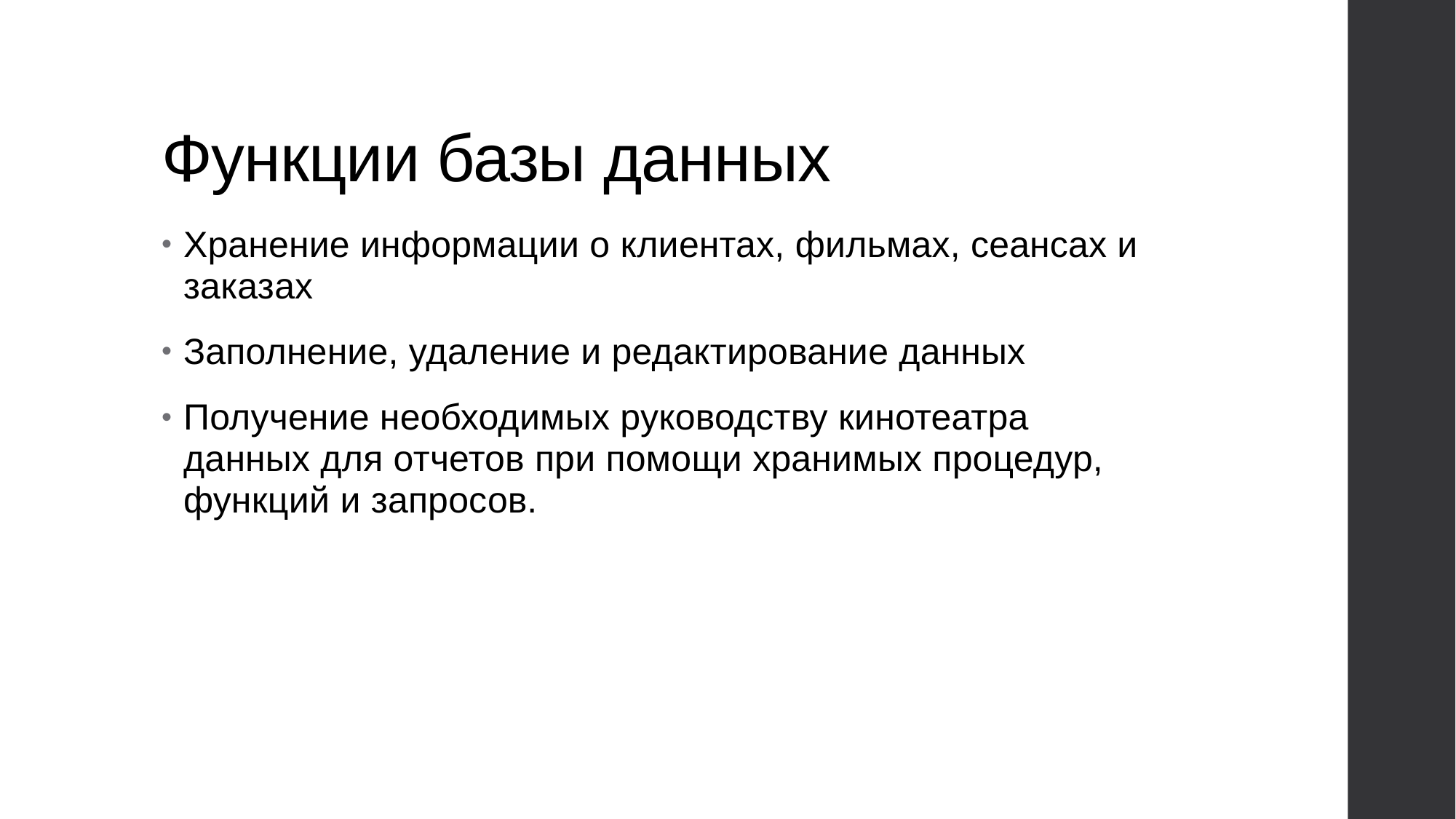

# Функции базы данных
Хранение информации о клиентах, фильмах, сеансах и заказах
Заполнение, удаление и редактирование данных
Получение необходимых руководству кинотеатра  данных для отчетов при помощи хранимых процедур, функций и запросов.